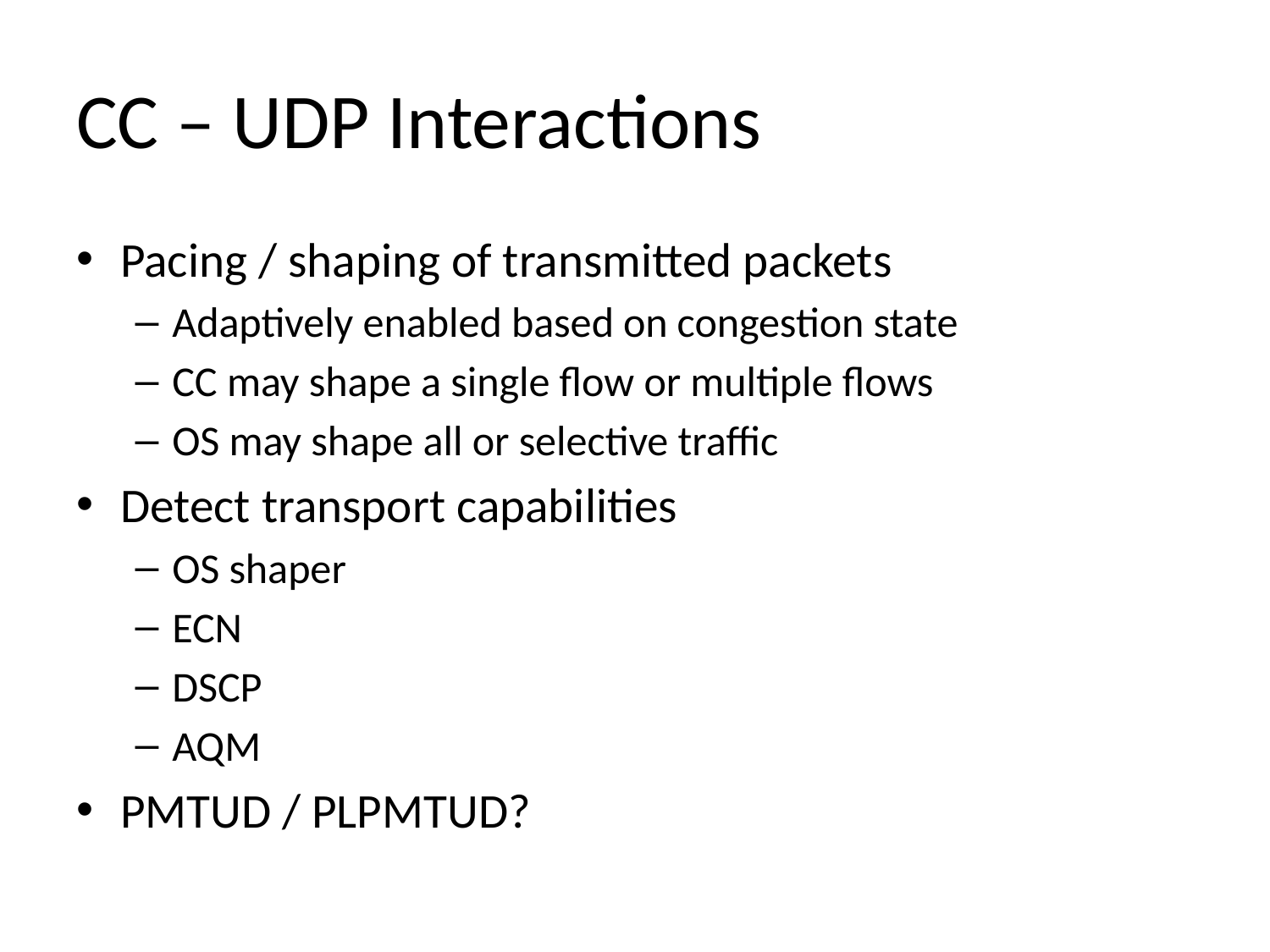

# CC – UDP Interactions
Pacing / shaping of transmitted packets
Adaptively enabled based on congestion state
CC may shape a single flow or multiple flows
OS may shape all or selective traffic
Detect transport capabilities
OS shaper
ECN
DSCP
AQM
PMTUD / PLPMTUD?